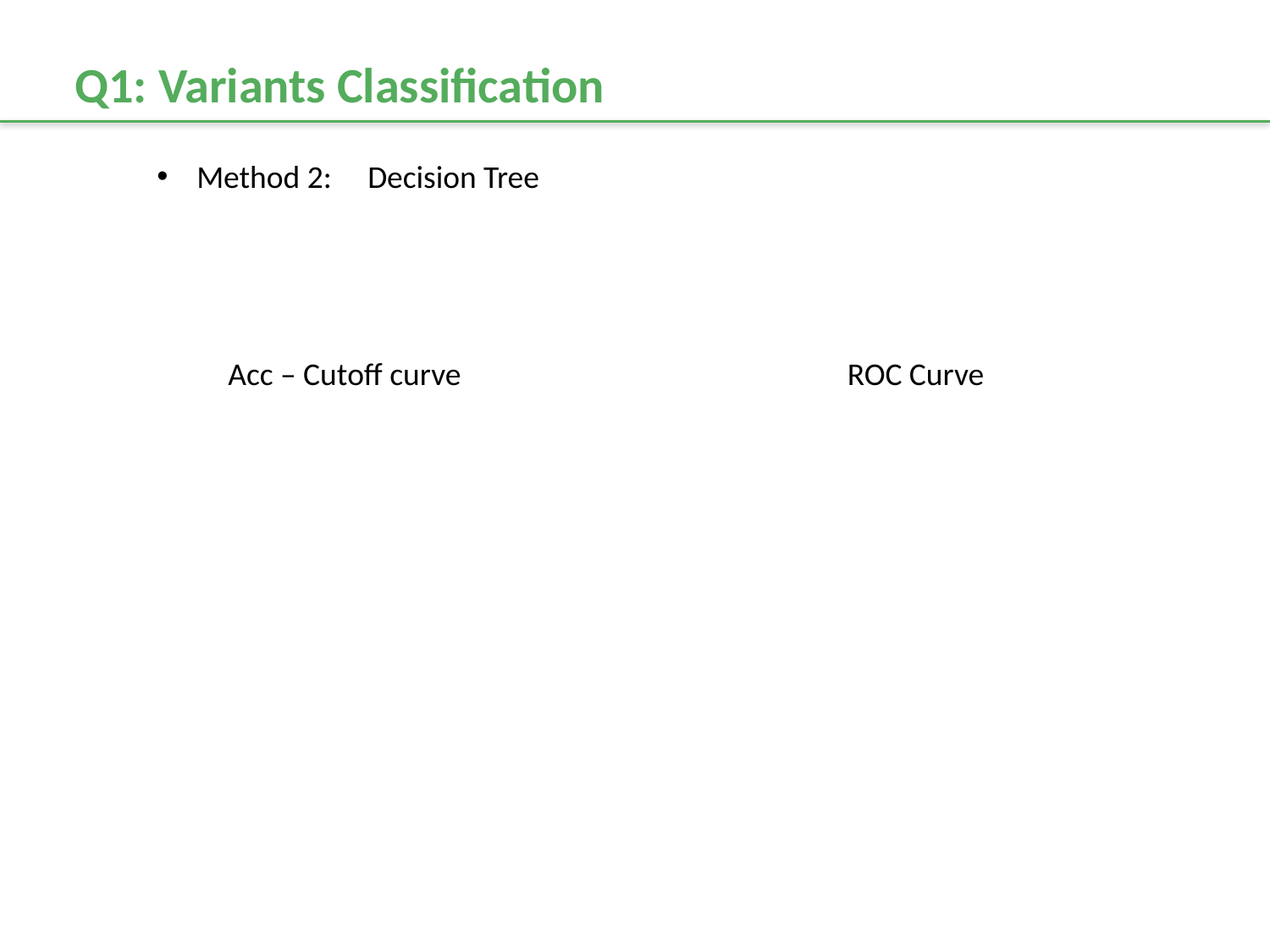

Q1: Variants Classification
Method 2:     Decision Tree
Acc – Cutoff curve
ROC Curve